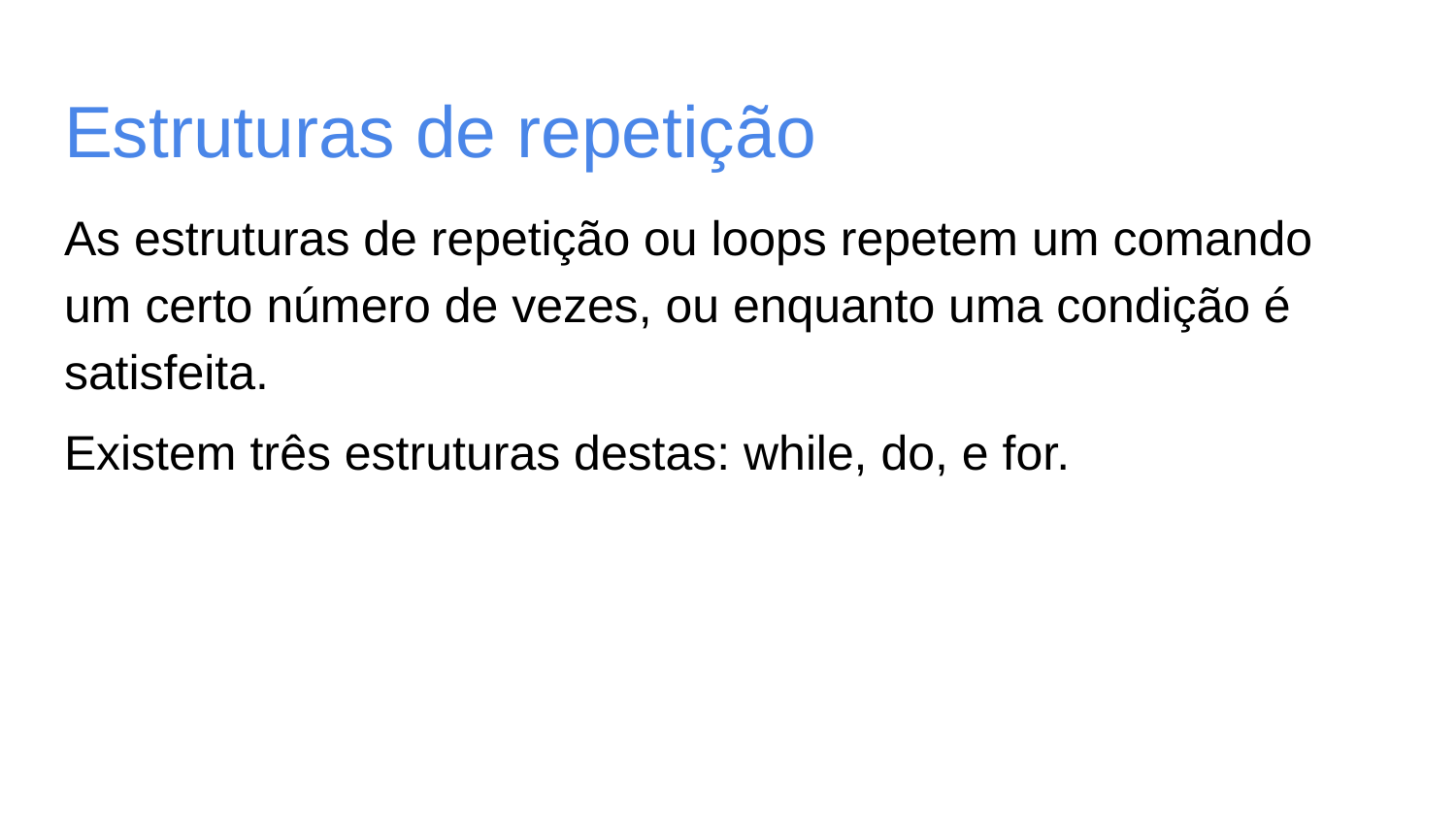

# Estruturas de repetição
As estruturas de repetição ou loops repetem um comando um certo número de vezes, ou enquanto uma condição é satisfeita.
Existem três estruturas destas: while, do, e for.